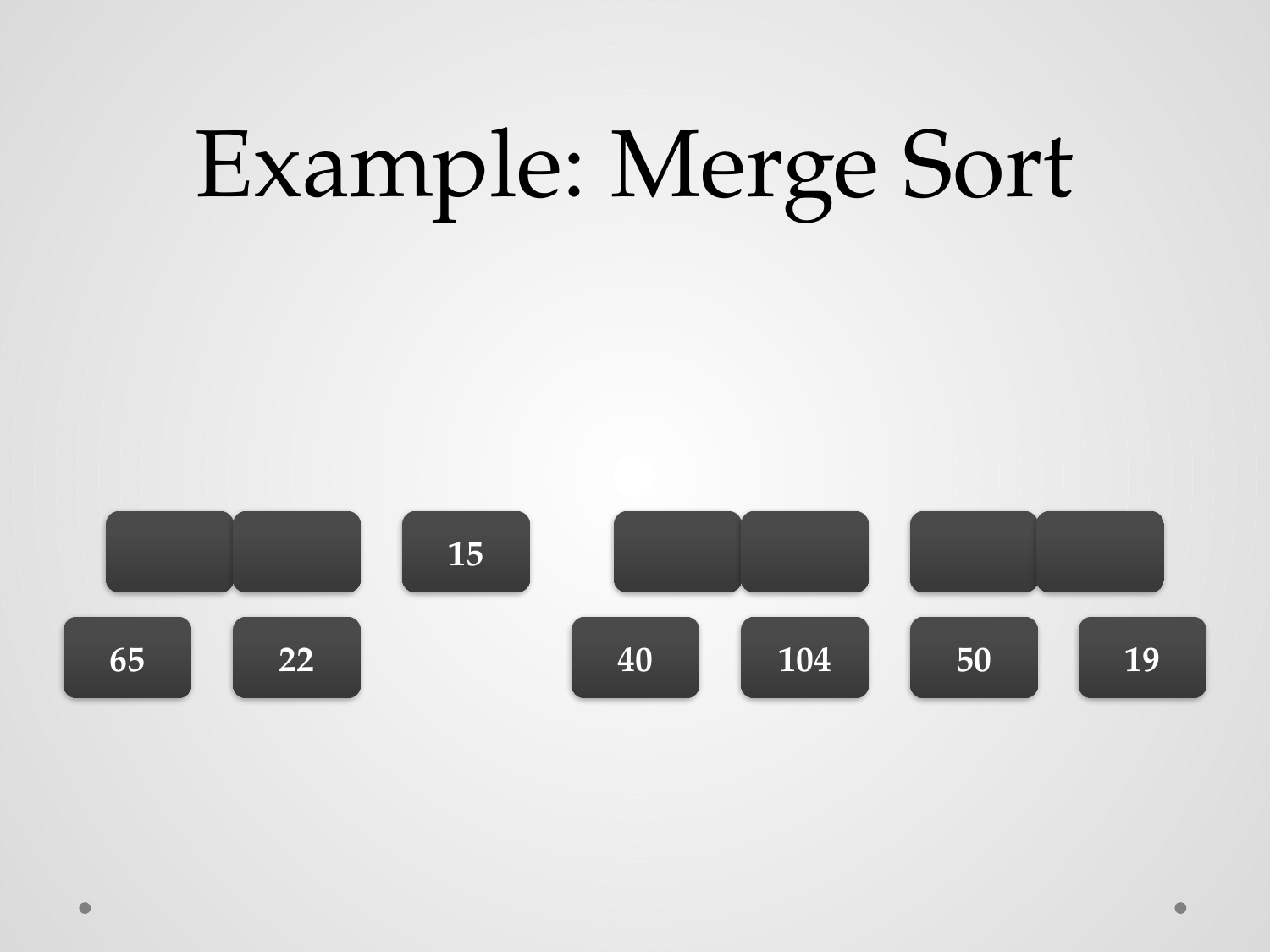

# Example: Merge Sort

15

65
22
40
104
50
19